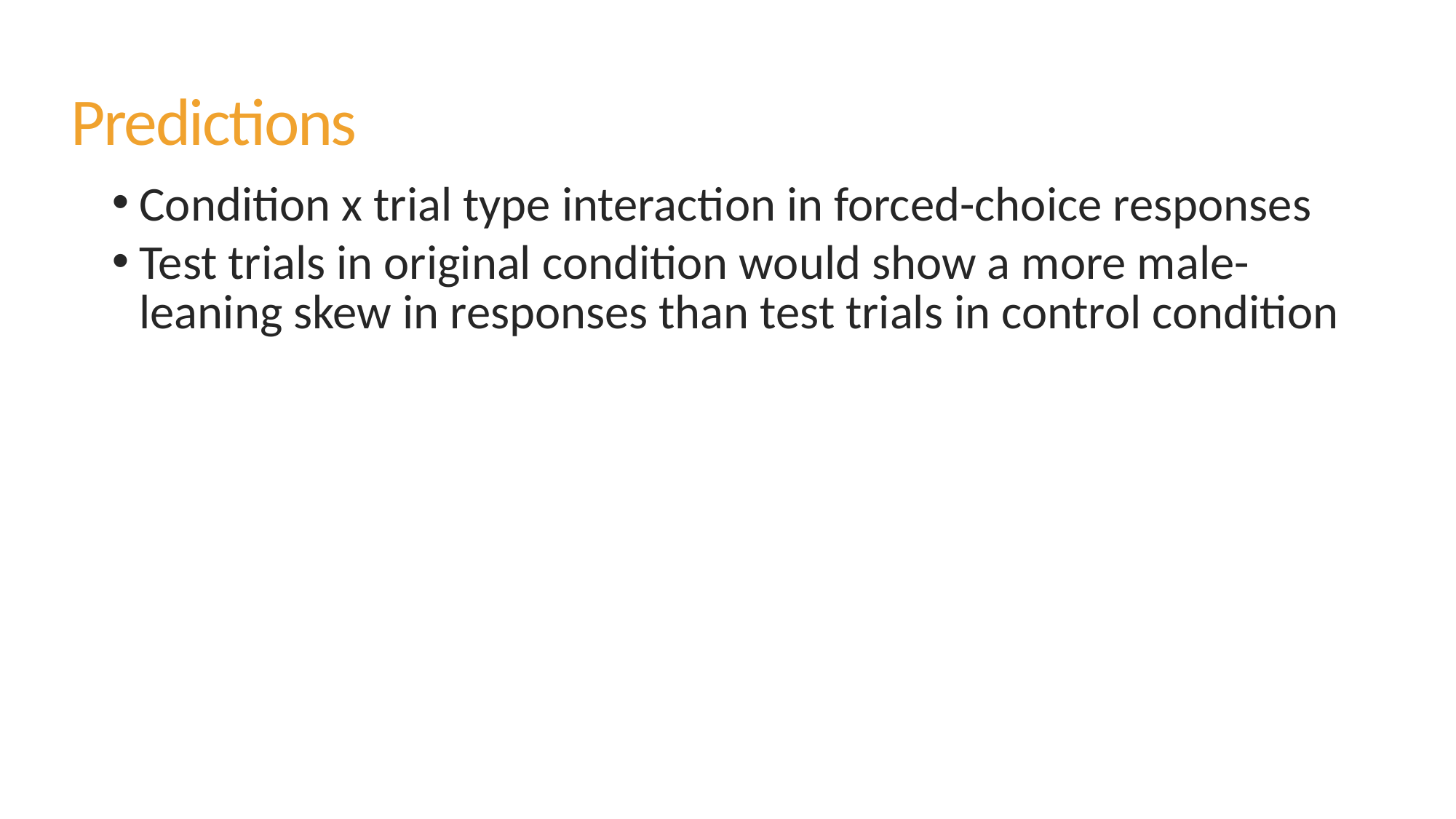

# Predictions
Condition x trial type interaction in forced-choice responses
Test trials in original condition would show a more male-leaning skew in responses than test trials in control condition